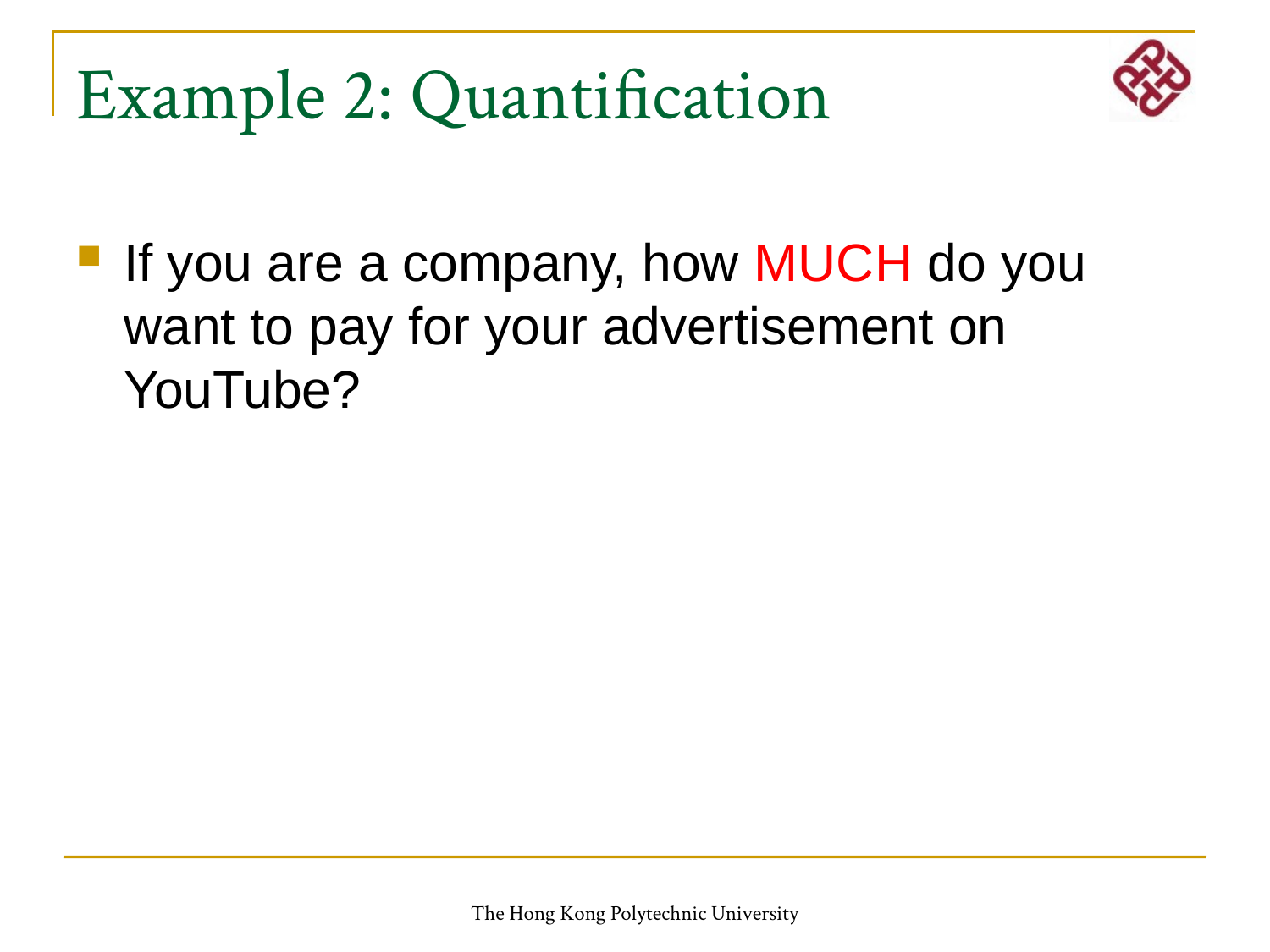

# Example 2: Quantification
If you are a company, how MUCH do you want to pay for your advertisement on YouTube?

18
The Hong Kong Polytechnic University